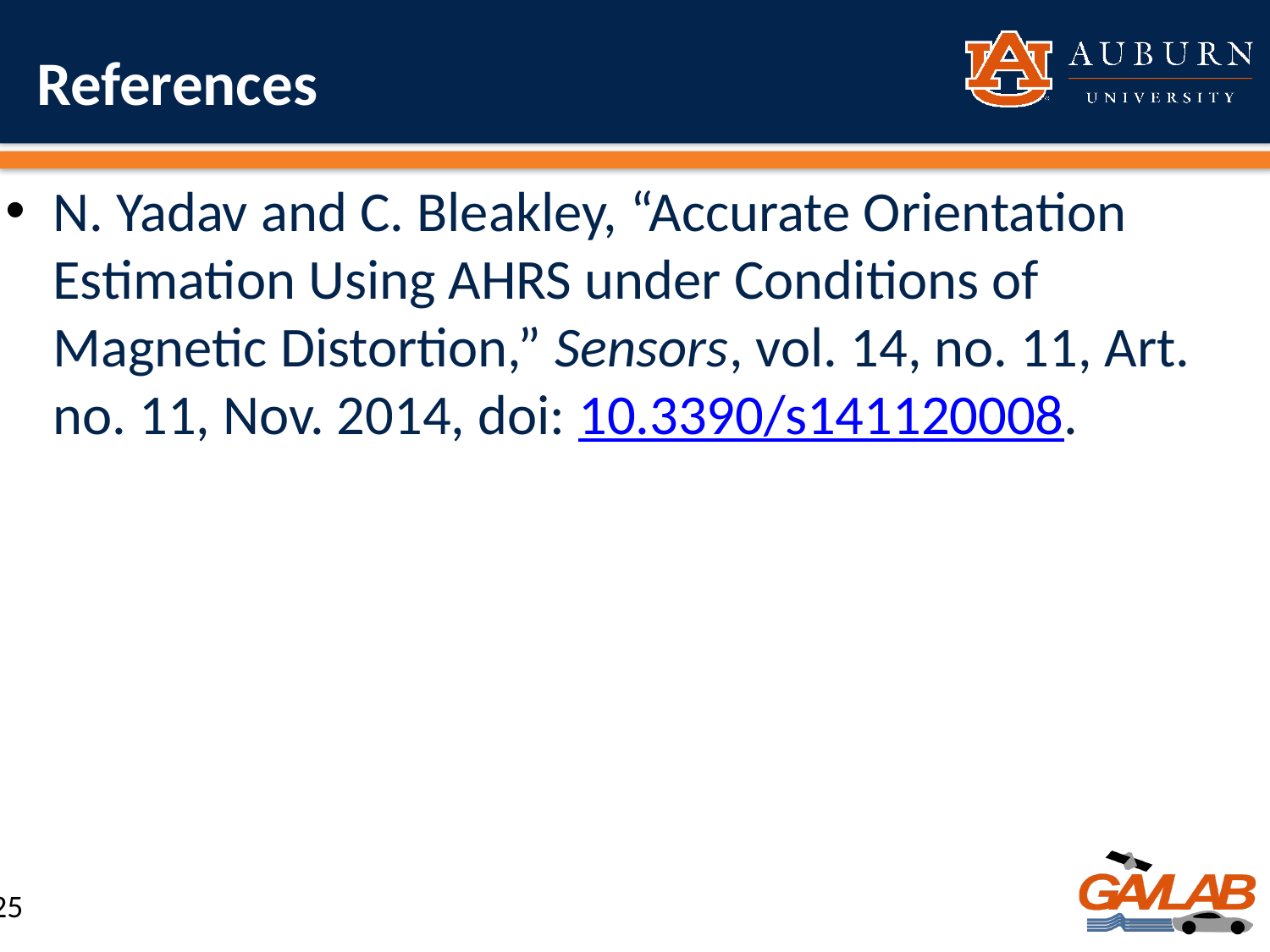

# References
N. Yadav and C. Bleakley, “Accurate Orientation Estimation Using AHRS under Conditions of Magnetic Distortion,” Sensors, vol. 14, no. 11, Art. no. 11, Nov. 2014, doi: 10.3390/s141120008.

25